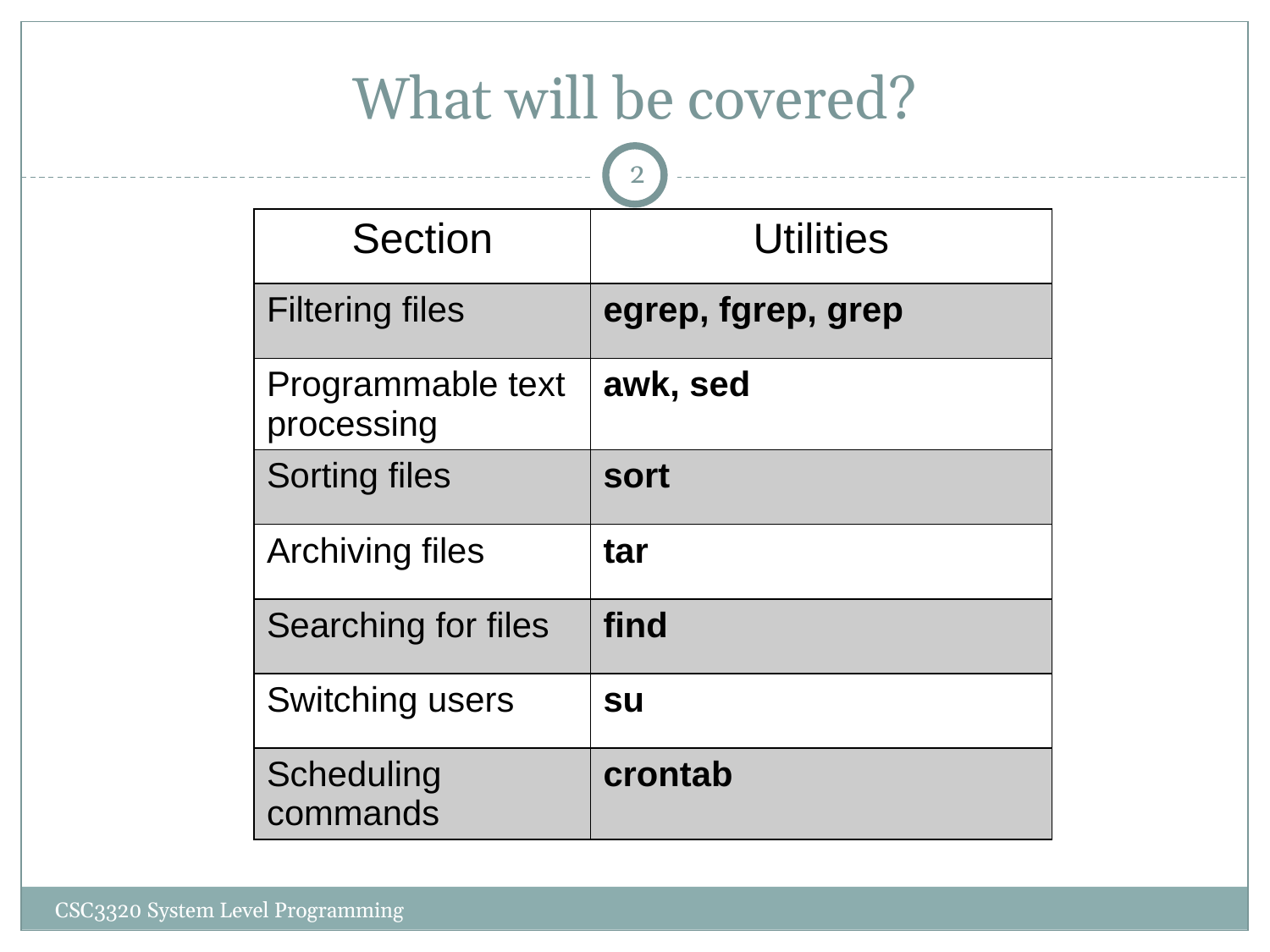

# What will be covered?
2
| Section | Utilities |
| --- | --- |
| Filtering files | egrep, fgrep, grep |
| Programmable text processing | awk, sed |
| Sorting files | sort |
| Archiving files | tar |
| Searching for files | find |
| Switching users | su |
| Scheduling commands | crontab |
CSC3320 System Level Programming